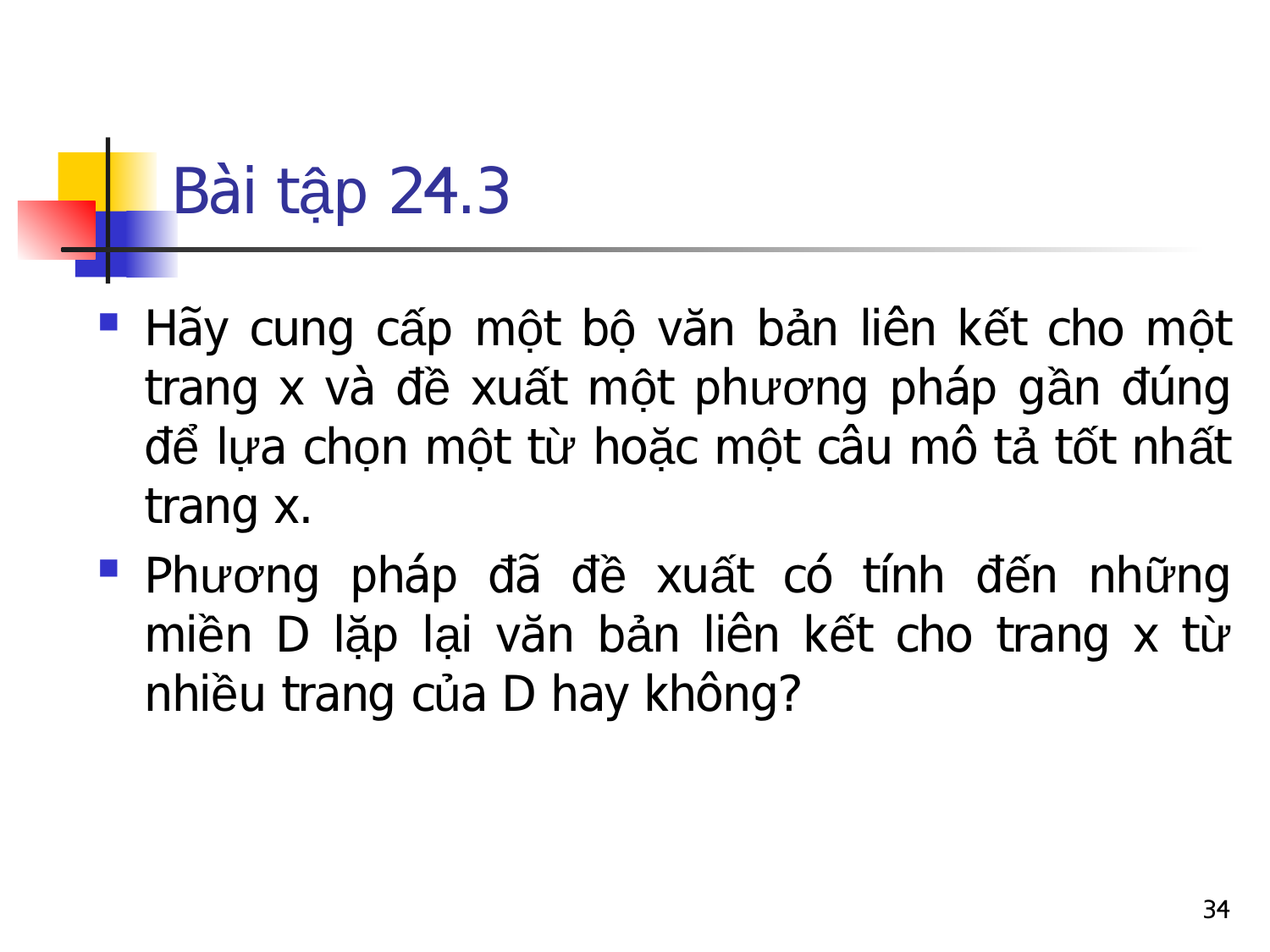

# Bài tập 24.3
Hãy cung cấp một bộ văn bản liên kết cho một trang x và đề xuất một phương pháp gần đúng để lựa chọn một từ hoặc một câu mô tả tốt nhất trang x.
Phương pháp đã đề xuất có tính đến những miền D lặp lại văn bản liên kết cho trang x từ nhiều trang của D hay không?
34